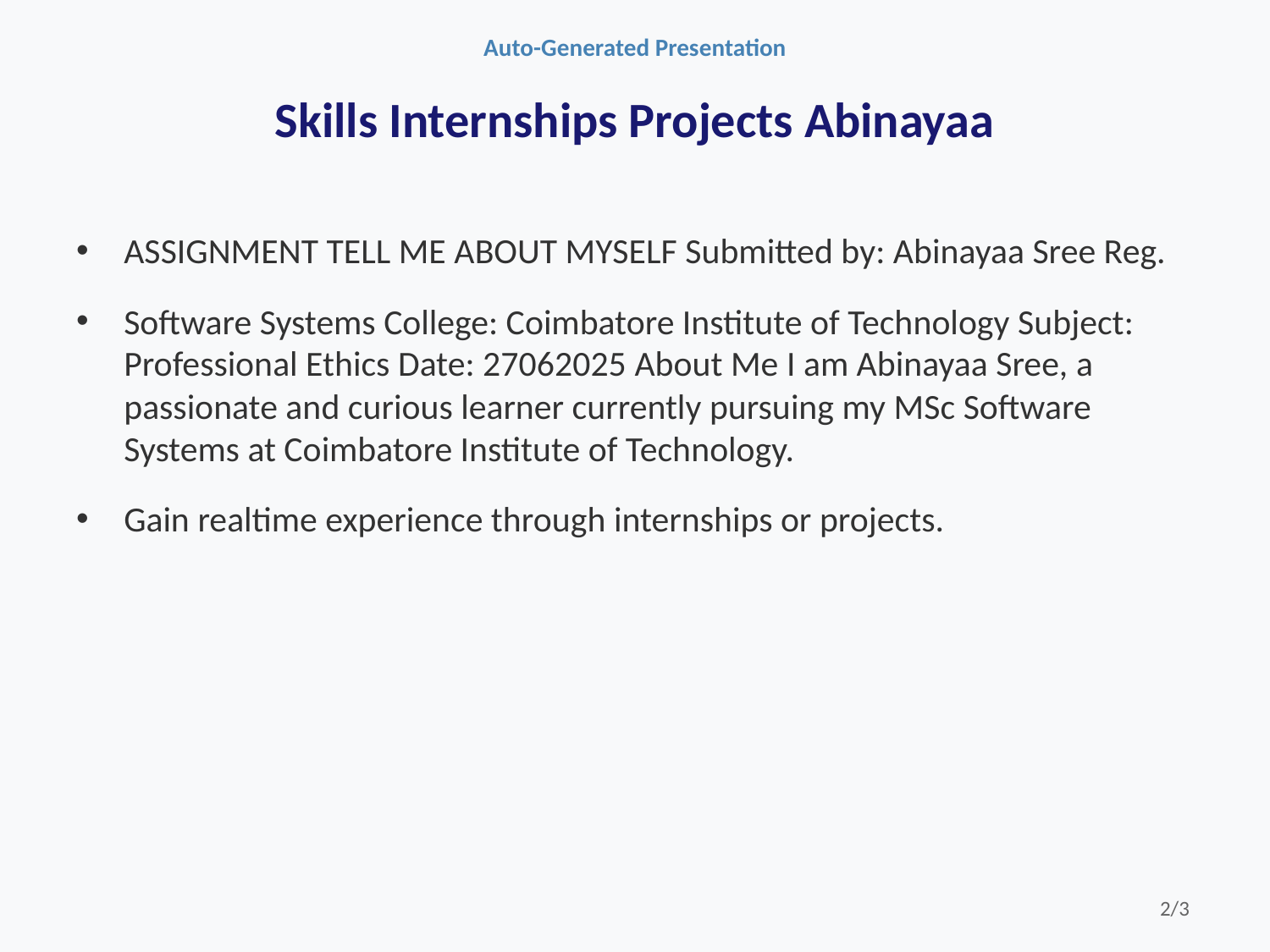

Auto-Generated Presentation
# Skills Internships Projects Abinayaa
ASSIGNMENT TELL ME ABOUT MYSELF Submitted by: Abinayaa Sree Reg.
Software Systems College: Coimbatore Institute of Technology Subject: Professional Ethics Date: 27062025 About Me I am Abinayaa Sree, a passionate and curious learner currently pursuing my MSc Software Systems at Coimbatore Institute of Technology.
Gain realtime experience through internships or projects.
2/3